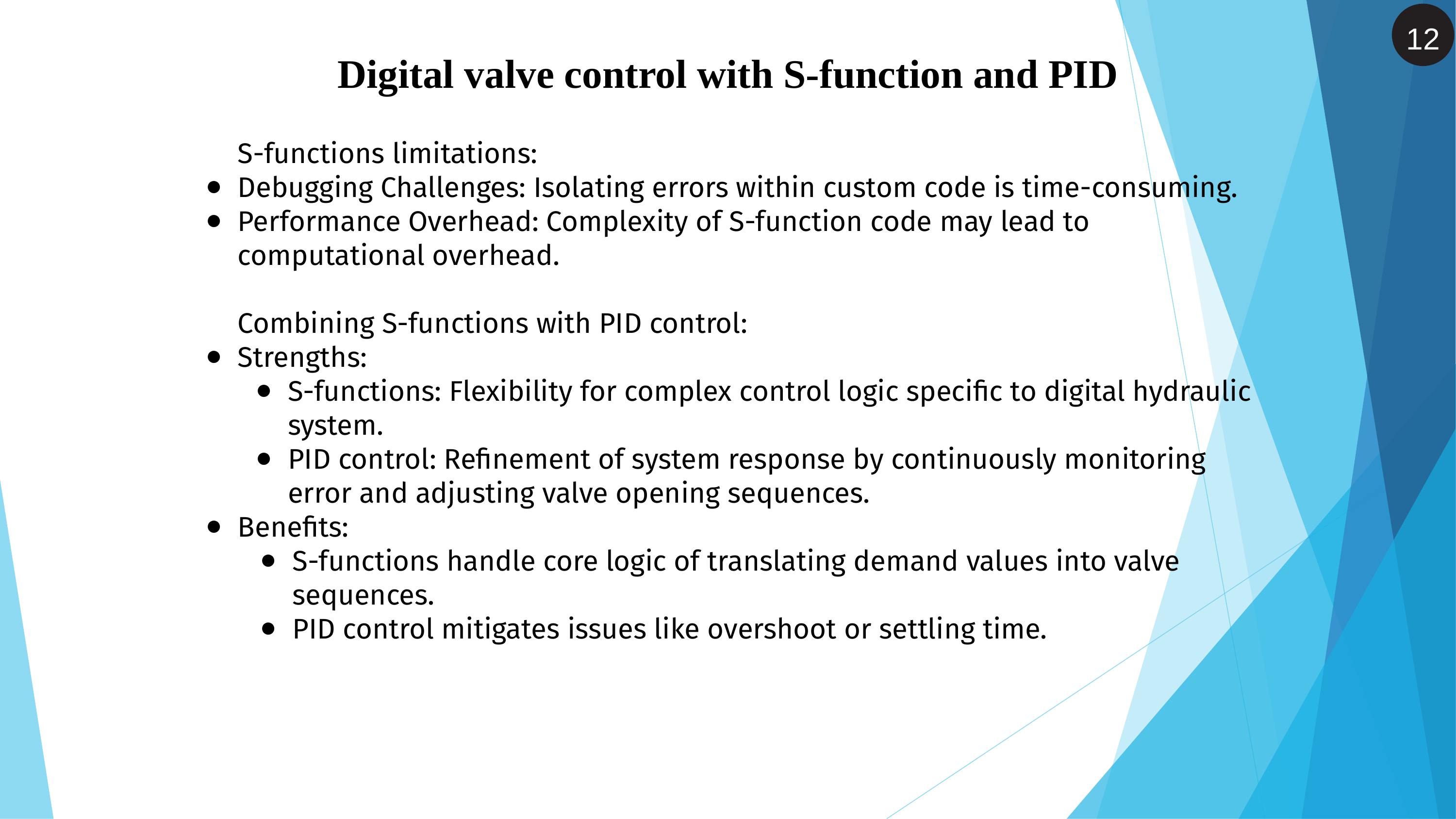

12
Digital valve control with S-function and PID
S-functions limitations:
Debugging Challenges: Isolating errors within custom code is time-consuming.
Performance Overhead: Complexity of S-function code may lead to computational overhead.

Combining S-functions with PID control:
Strengths:
S-functions: Flexibility for complex control logic specific to digital hydraulic system.
PID control: Refinement of system response by continuously monitoring error and adjusting valve opening sequences.
Benefits:
S-functions handle core logic of translating demand values into valve sequences.
PID control mitigates issues like overshoot or settling time.